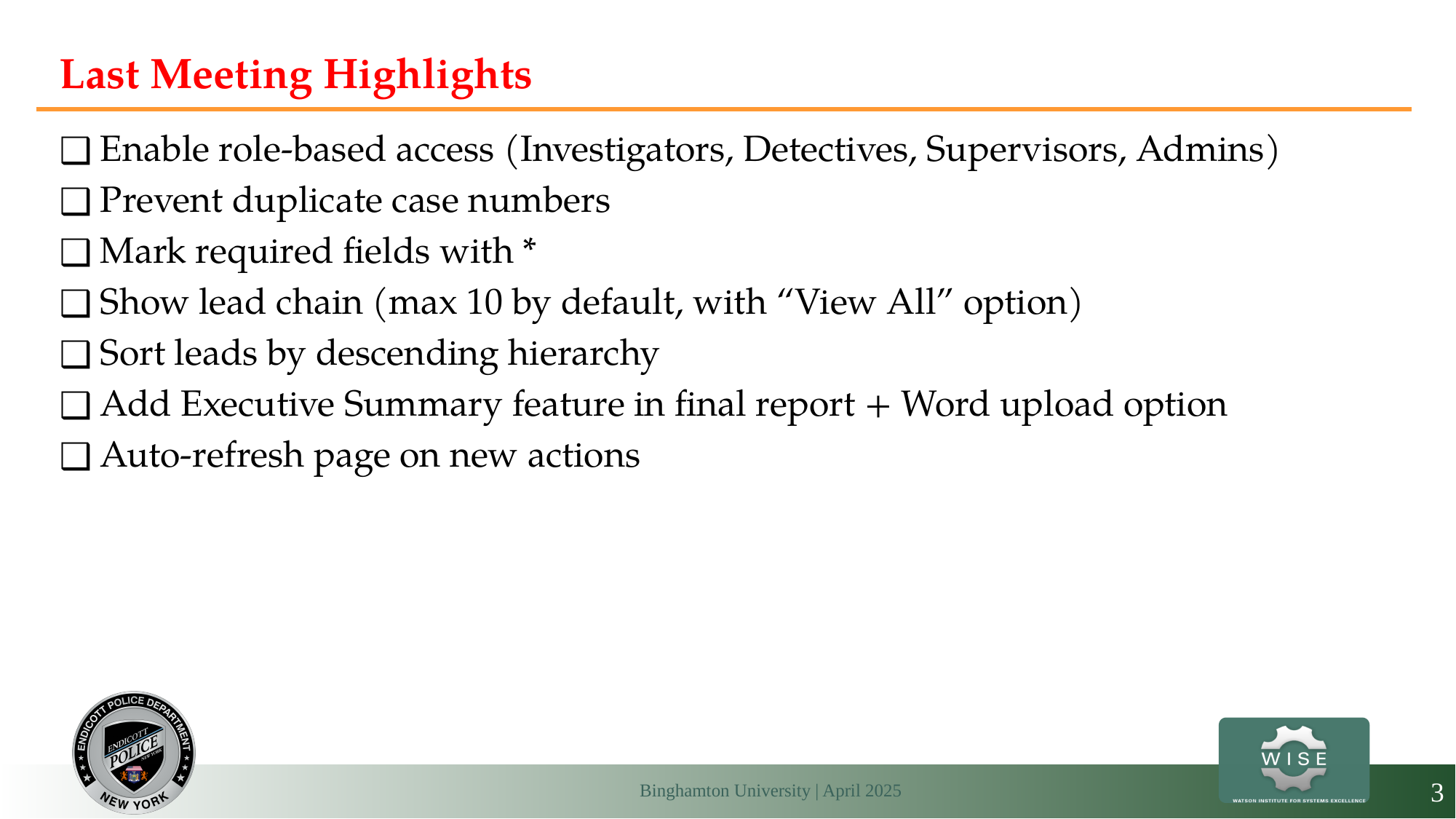

# Last Meeting Highlights
Enable role-based access (Investigators, Detectives, Supervisors, Admins)
Prevent duplicate case numbers
Mark required fields with *
Show lead chain (max 10 by default, with “View All” option)
Sort leads by descending hierarchy
Add Executive Summary feature in final report + Word upload option
Auto-refresh page on new actions